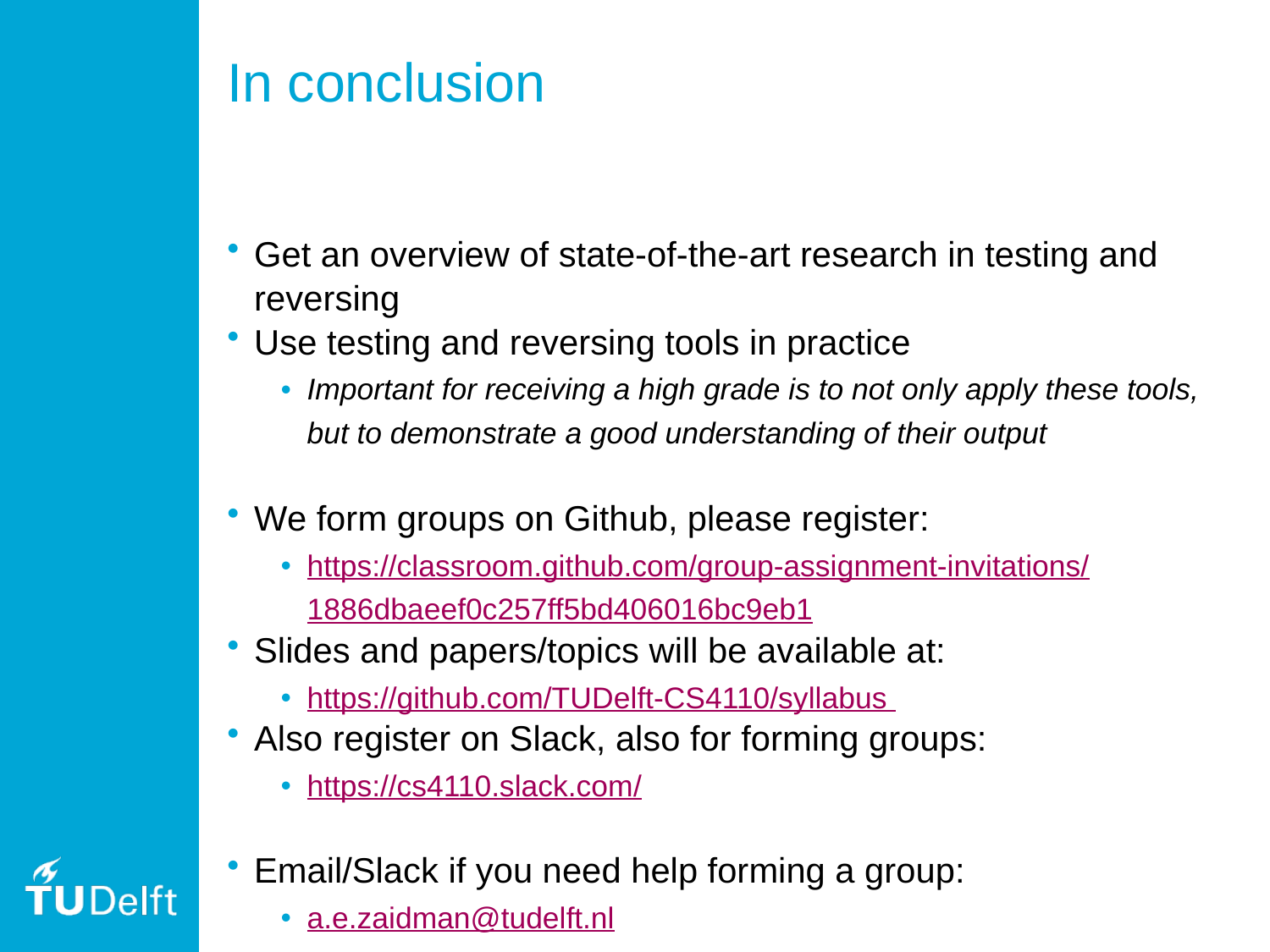

# In conclusion
Get an overview of state-of-the-art research in testing and reversing
Use testing and reversing tools in practice
Important for receiving a high grade is to not only apply these tools, but to demonstrate a good understanding of their output

We form groups on Github, please register:
https://classroom.github.com/group-assignment-invitations/1886dbaeef0c257ff5bd406016bc9eb1
Slides and papers/topics will be available at:
https://github.com/TUDelft-CS4110/syllabus
Also register on Slack, also for forming groups:
https://cs4110.slack.com/

Email/Slack if you need help forming a group:
a.e.zaidman@tudelft.nl